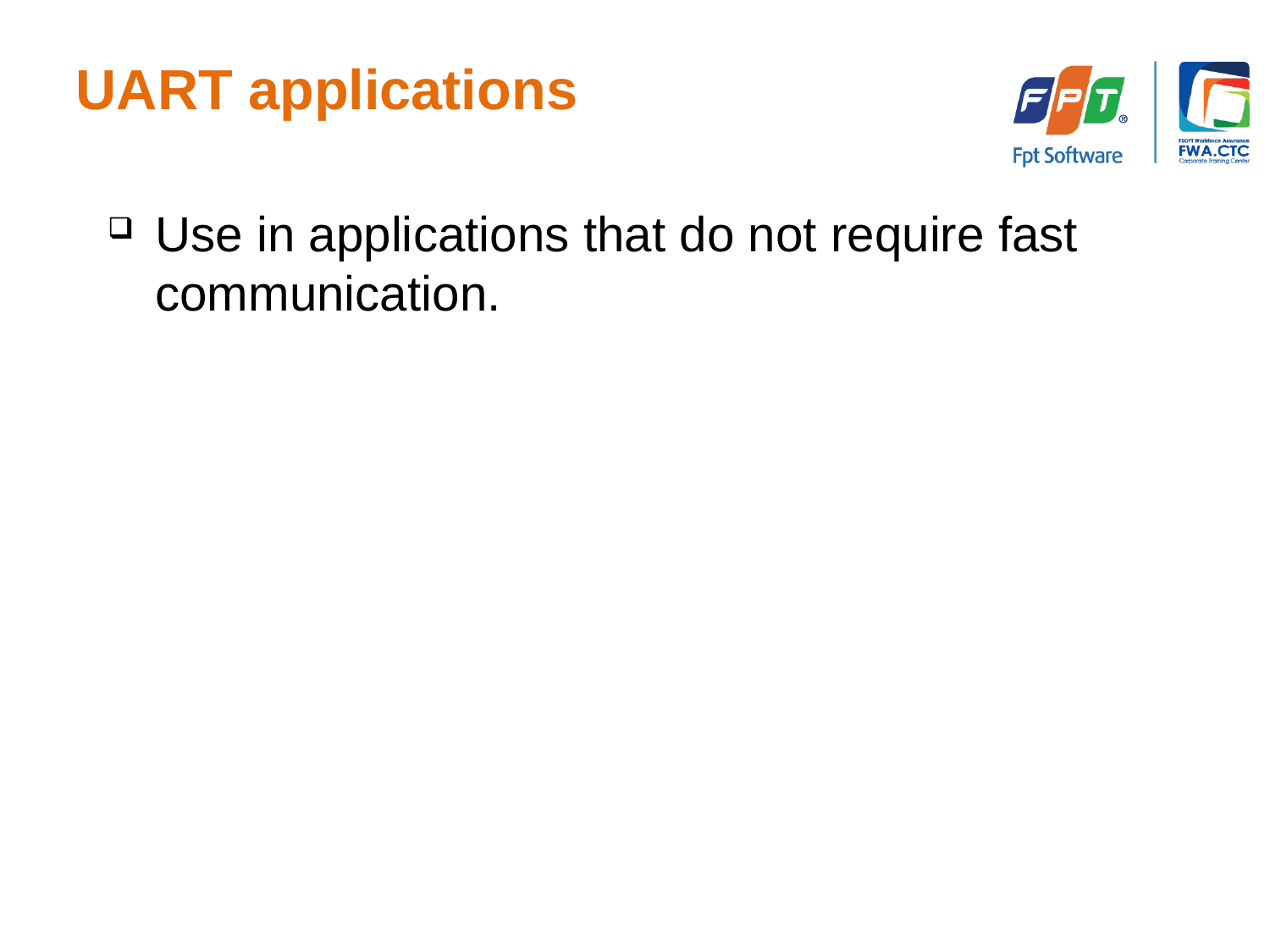

UART applications
Use in applications that do not require fast communication.